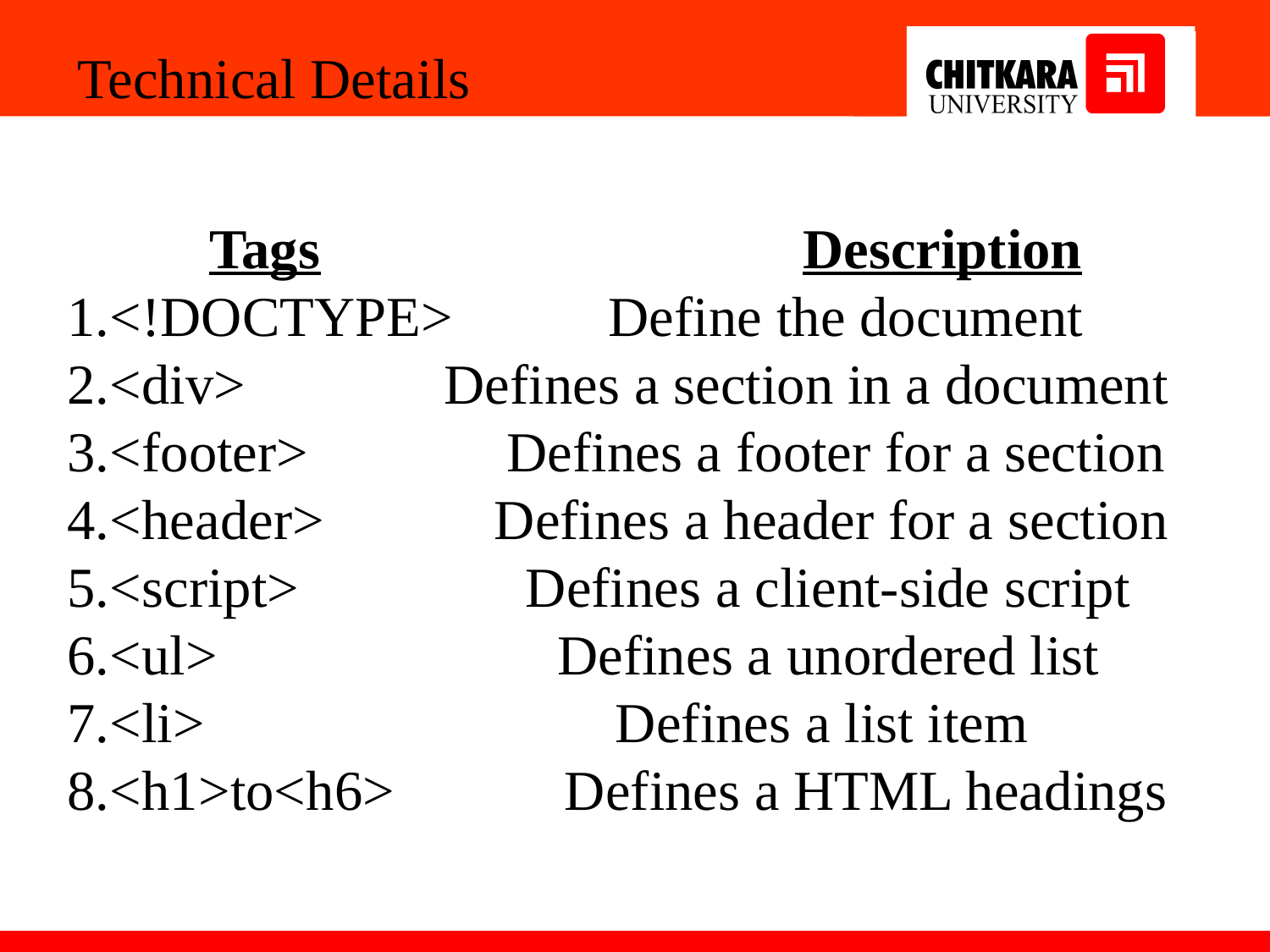

Technical Details
          Tags                                  Description
1.<!DOCTYPE>           Define the document 2.<div>              Defines a section in a document
3.<footer>              Defines a footer for a section
4.<header>            Defines a header for a section
5.<script>                Defines a client-side script
6.<ul>                        Defines a unordered list
7.<li>                             Defines a list item
8.<h1>to<h6>            Defines a HTML headings